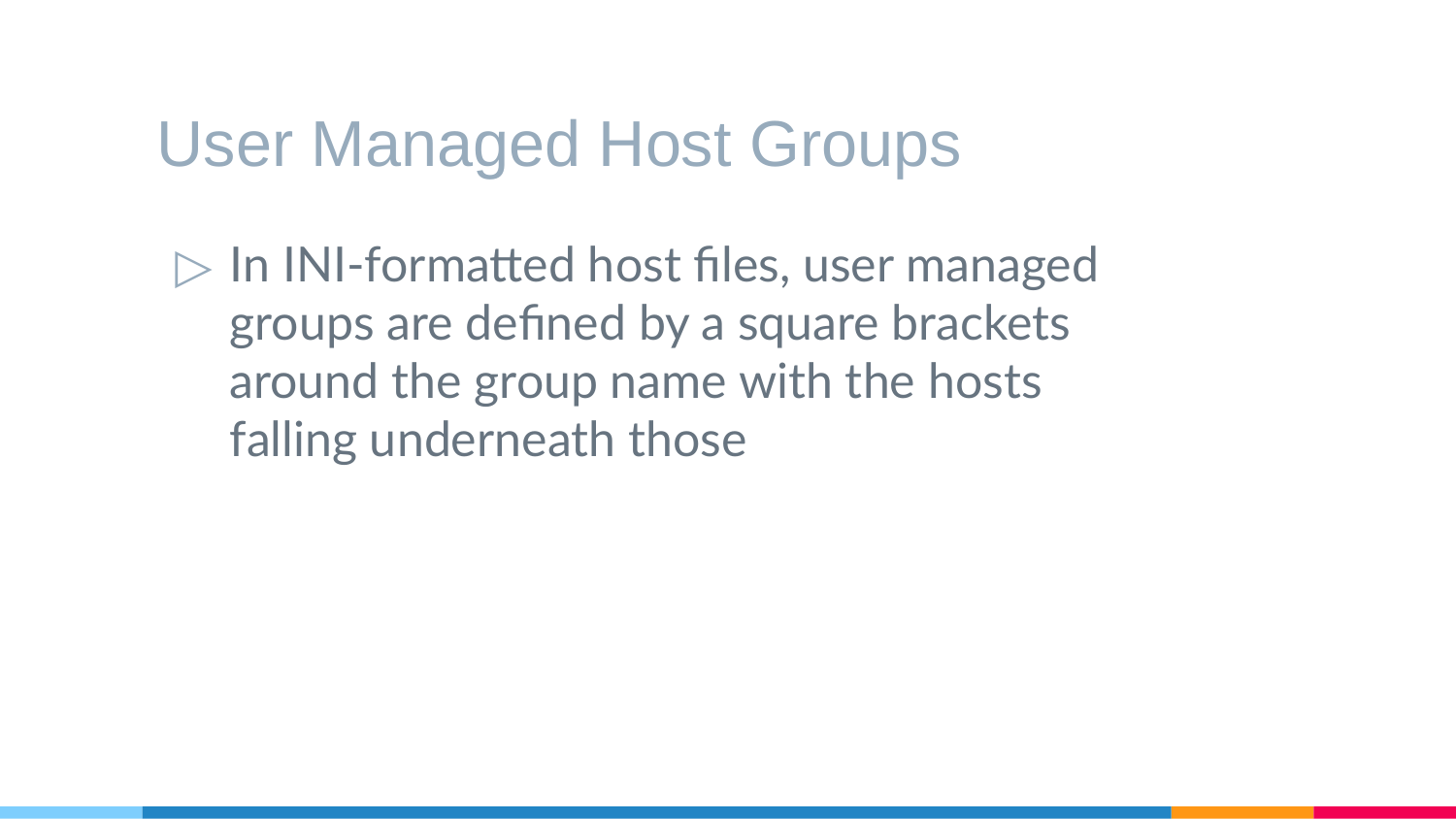

# User Managed Host Groups
In INI-formatted host files, user managed groups are defined by a square brackets around the group name with the hosts falling underneath those